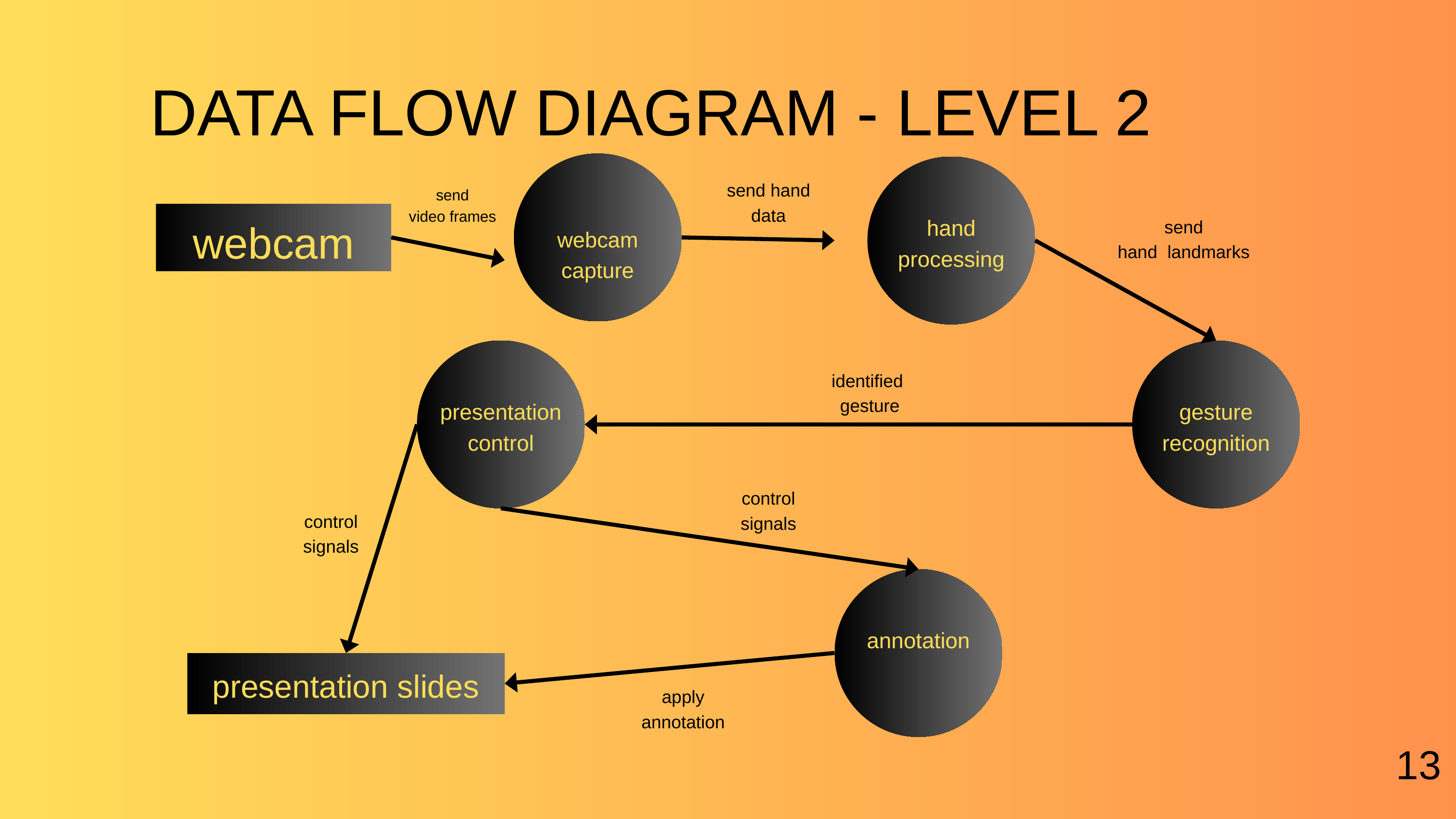

DATA FLOW DIAGRAM - LEVEL 2

send hand
data
send
video frames

webcam
capture

webcam
hand
processing
send
hand  landmarks

identified
 gesture
presentation
control
gesture
recognition

control
signals
control
signals

annotation

presentation slides
apply
annotation
13